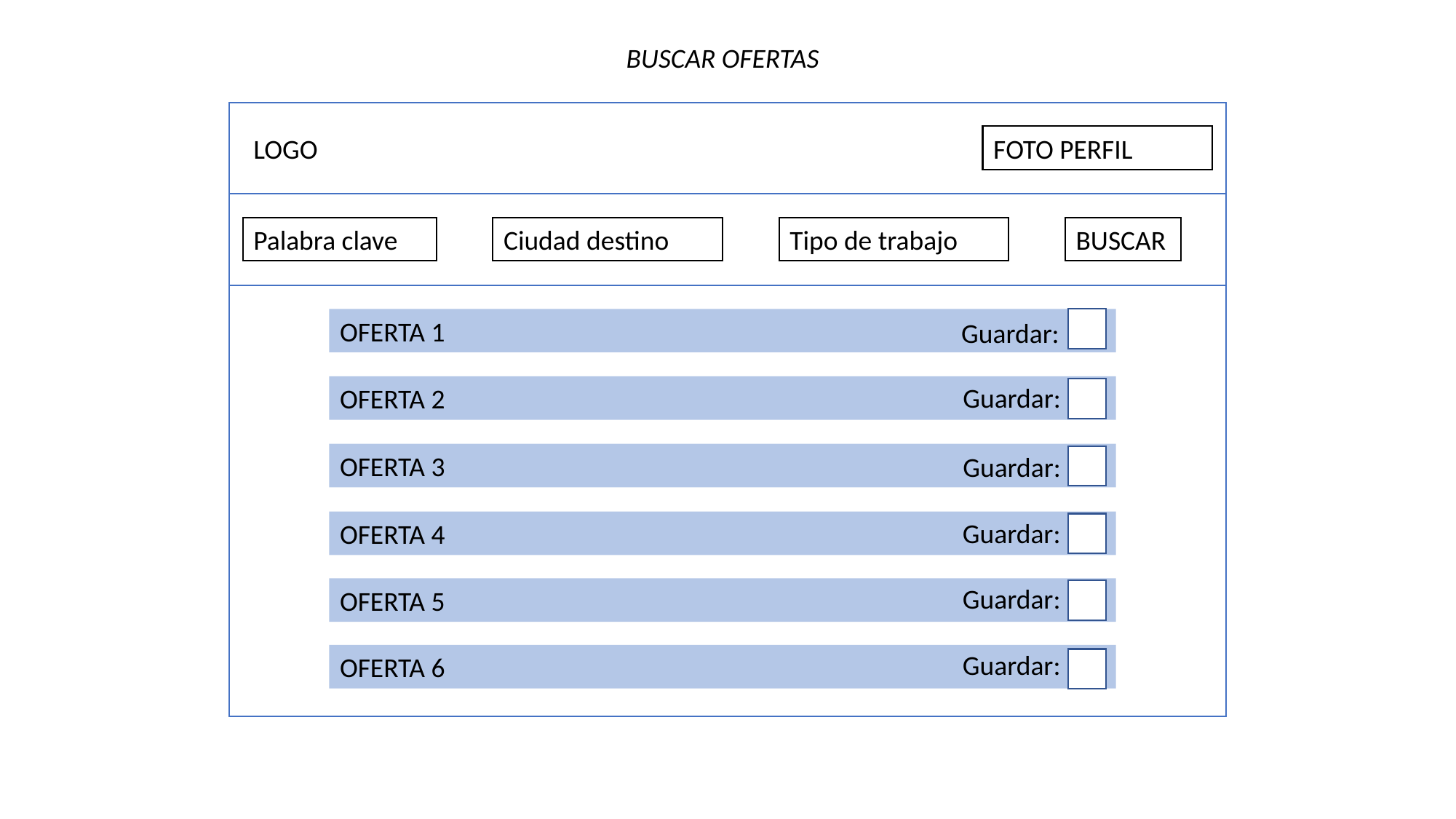

BUSCAR OFERTAS

LOGO
FOTO PERFIL

Palabra clave
Ciudad destino
Tipo de trabajo
BUSCAR
OFERTA 1

Guardar:
Guardar:
OFERTA 2

OFERTA 3
Guardar:

Guardar:
OFERTA 4

Guardar:
OFERTA 5

Guardar:
OFERTA 6